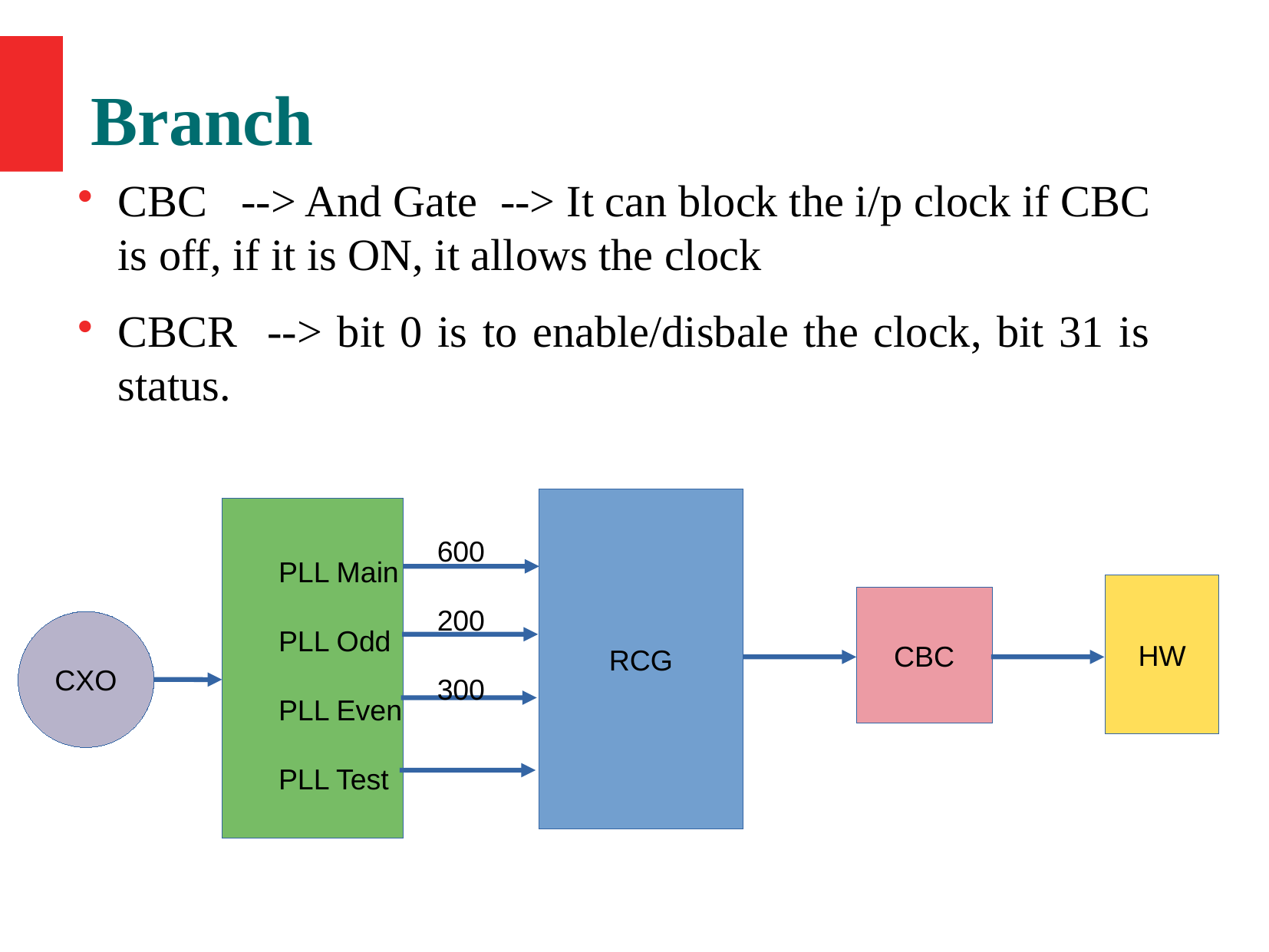

Branch
CBC   --> And Gate  --> It can block the i/p clock if CBC is off, if it is ON, it allows the clock
CBCR  --> bit 0 is to enable/disbale the clock, bit 31 is status.
RCG

600

200

300
PLL Main

PLL Odd

PLL Even

PLL Test

CXO

HW
CBC